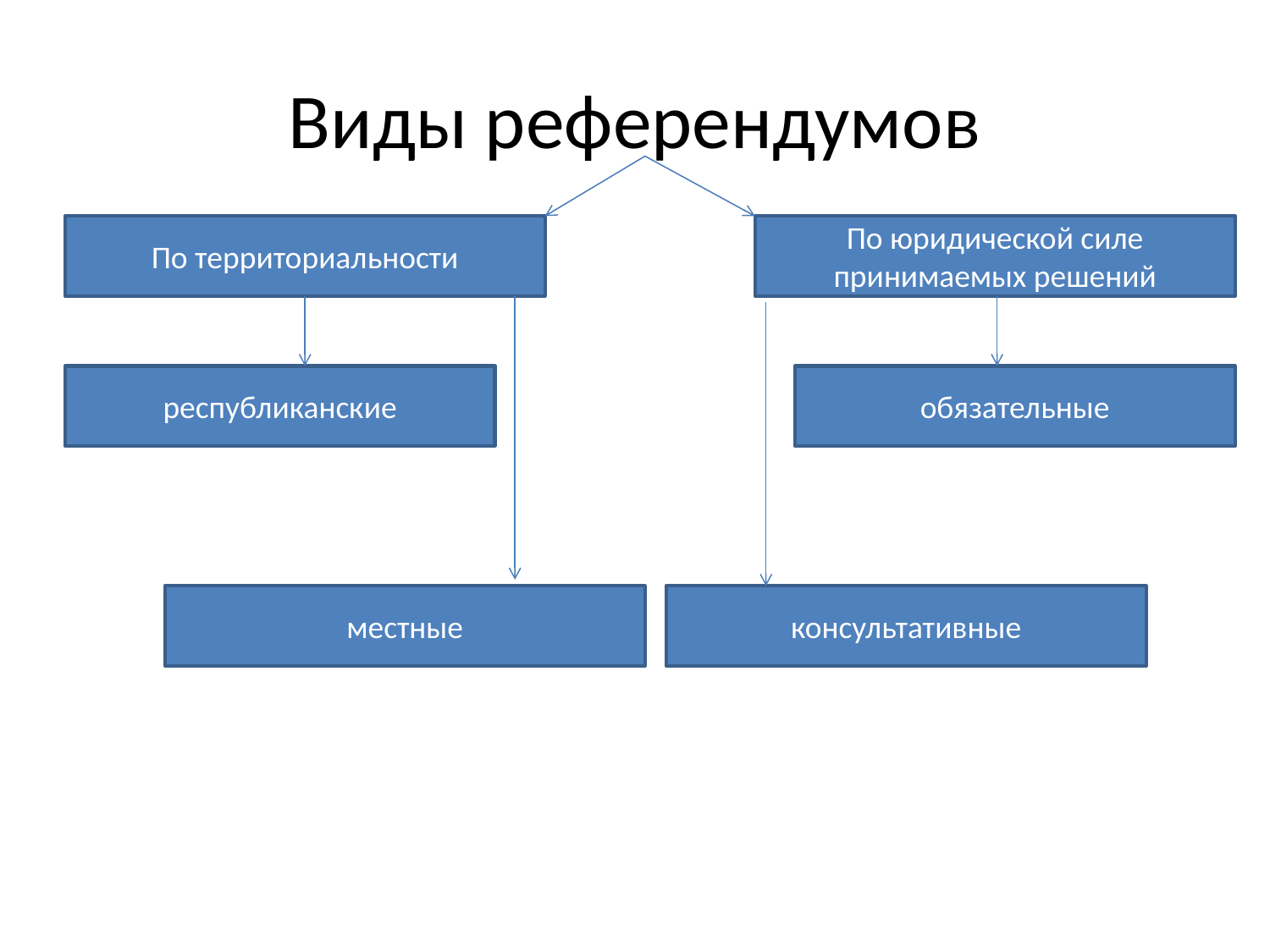

# Виды референдумов
По территориальности
По юридической силе принимаемых решений
республиканские
обязательные
местные
консультативные